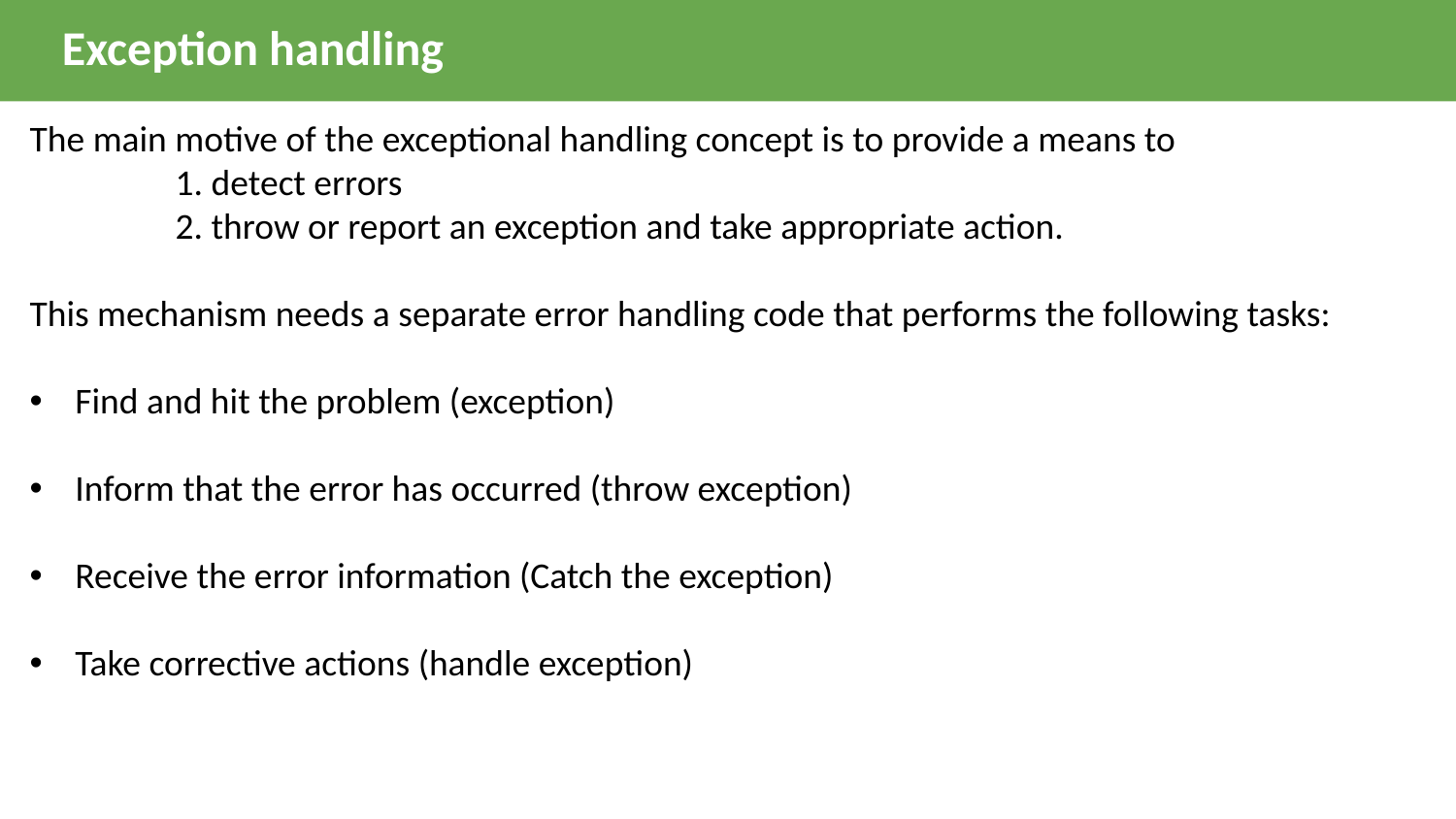

Exception handling
The main motive of the exceptional handling concept is to provide a means to
	1. detect errors
	2. throw or report an exception and take appropriate action.

This mechanism needs a separate error handling code that performs the following tasks:

Find and hit the problem (exception)

Inform that the error has occurred (throw exception)

Receive the error information (Catch the exception)

Take corrective actions (handle exception)